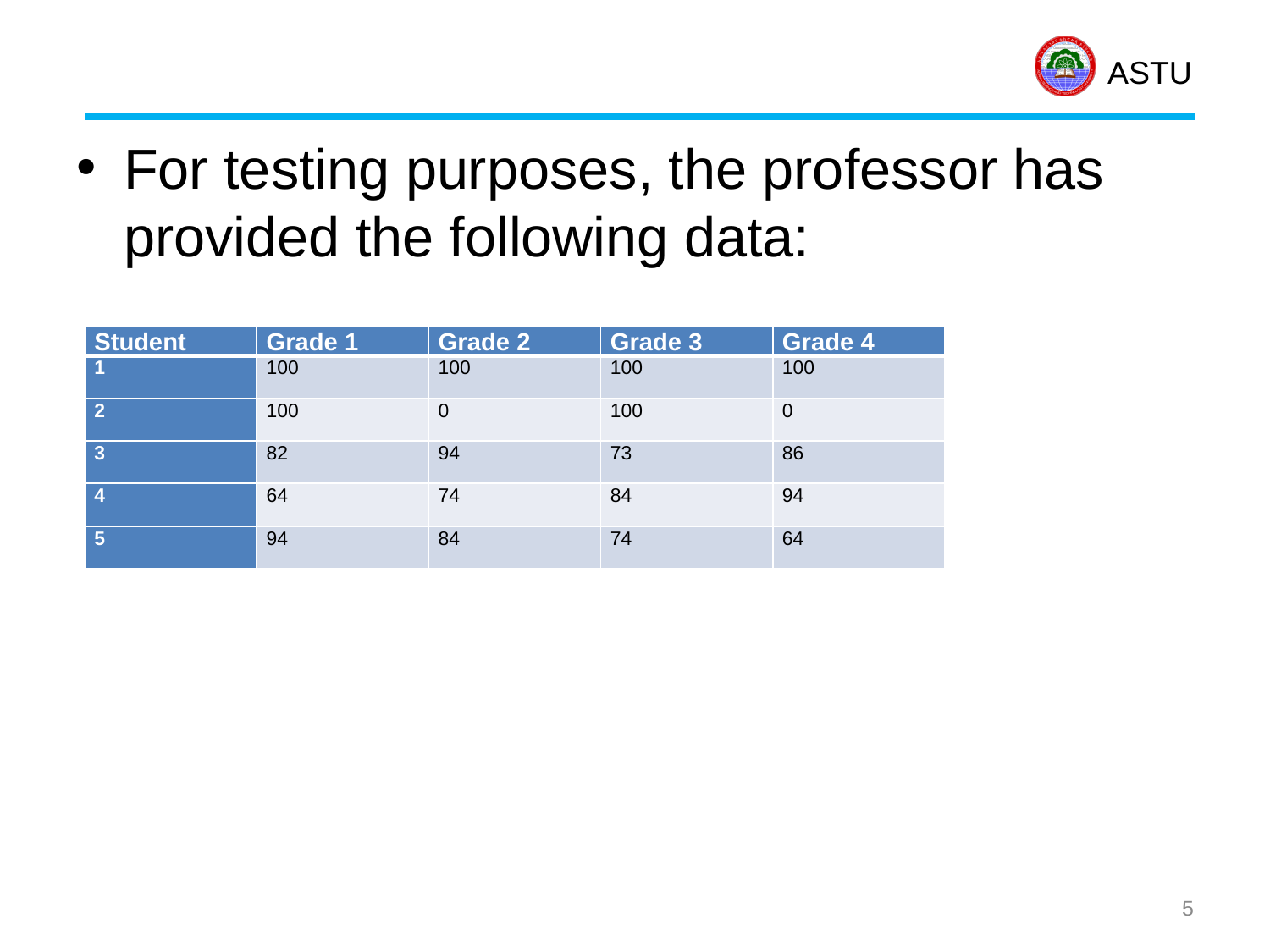

#
For testing purposes, the professor has provided the following data:

| Student | Grade 1 | Grade 2 | Grade 3 | Grade 4 |
| --- | --- | --- | --- | --- |
| 1 | 100 | 100 | 100 | 100 |
| 2 | 100 | 0 | 100 | 0 |
| 3 | 82 | 94 | 73 | 86 |
| 4 | 64 | 74 | 84 | 94 |
| 5 | 94 | 84 | 74 | 64 |
5